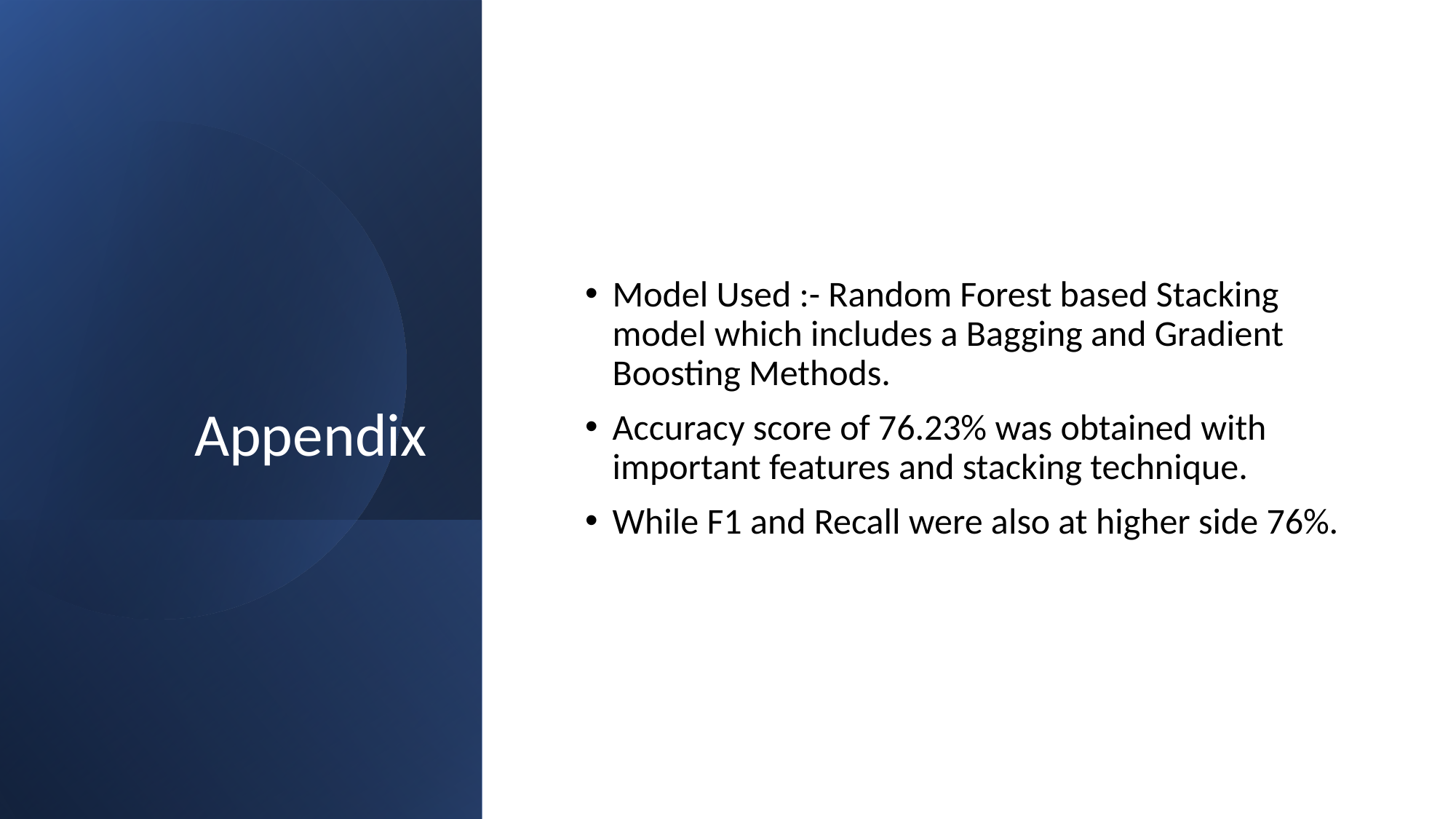

# Appendix
Model Used :- Random Forest based Stacking model which includes a Bagging and Gradient Boosting Methods.
Accuracy score of 76.23% was obtained with important features and stacking technique.
While F1 and Recall were also at higher side 76%.